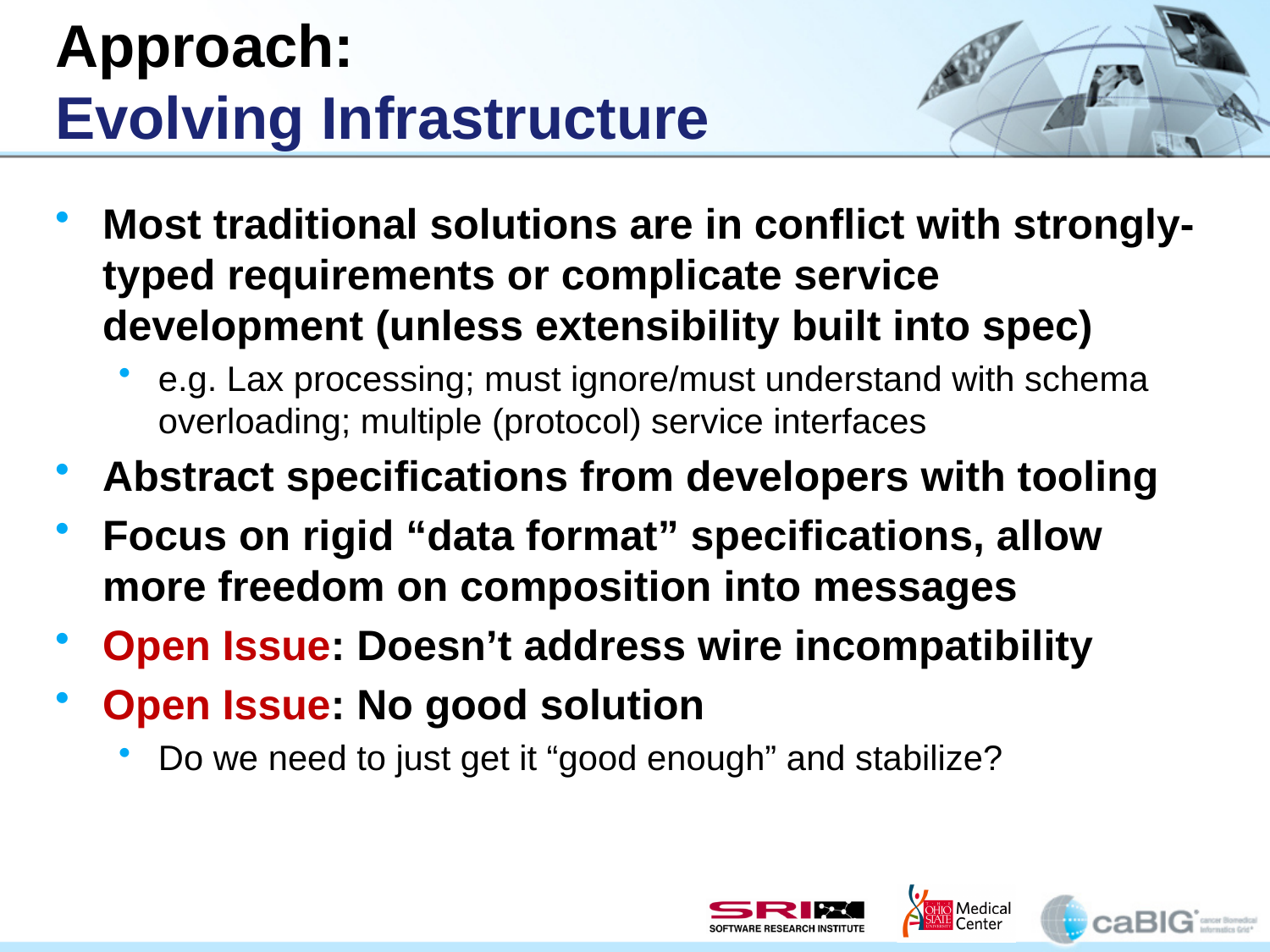

# Approach: Evolving Infrastructure
Most traditional solutions are in conflict with strongly-typed requirements or complicate service development (unless extensibility built into spec)
e.g. Lax processing; must ignore/must understand with schema overloading; multiple (protocol) service interfaces
Abstract specifications from developers with tooling
Focus on rigid “data format” specifications, allow more freedom on composition into messages
Open Issue: Doesn’t address wire incompatibility
Open Issue: No good solution
Do we need to just get it “good enough” and stabilize?